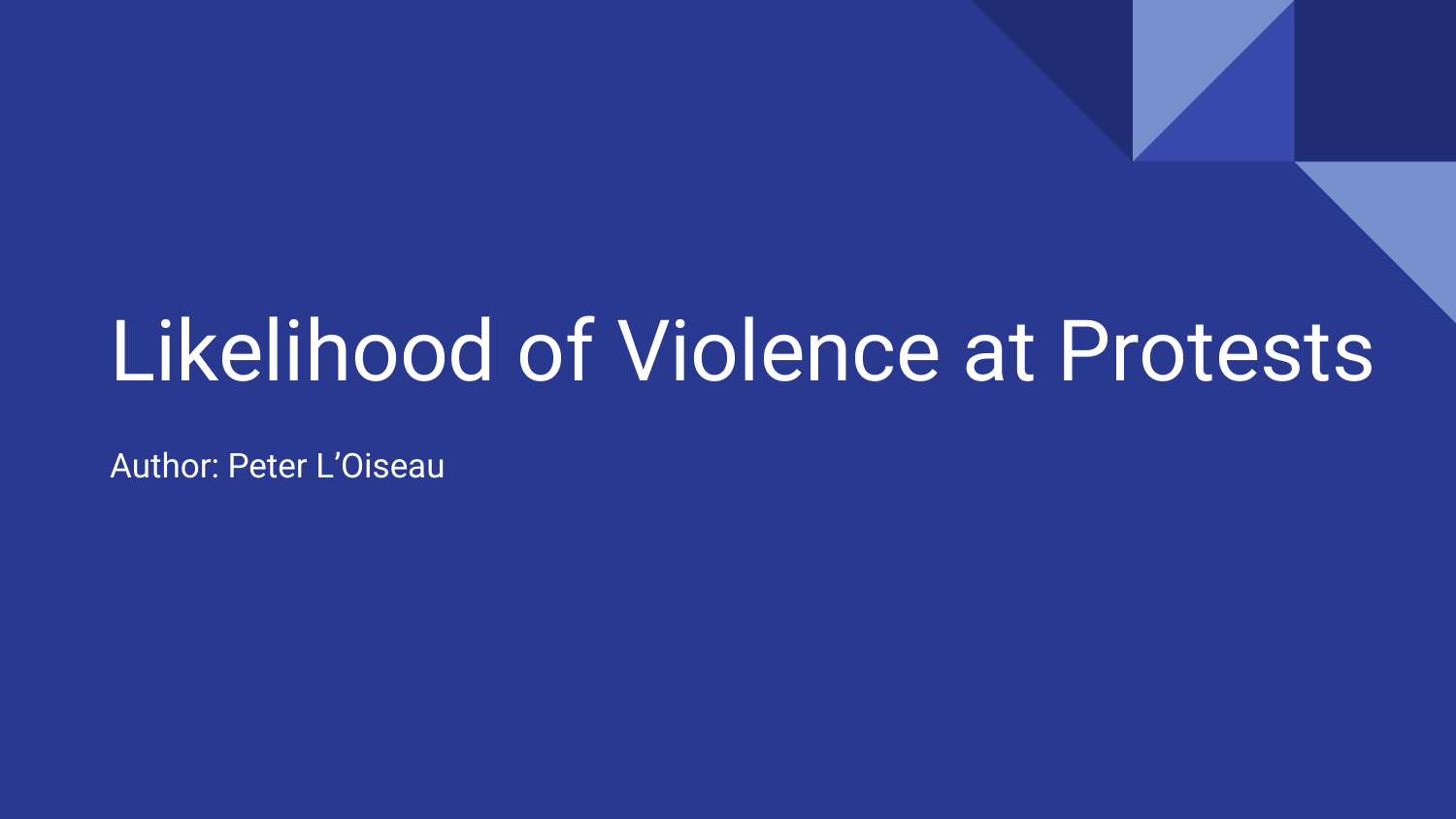

# Likelihood of Violence at Protests
Author: Peter L’Oiseau